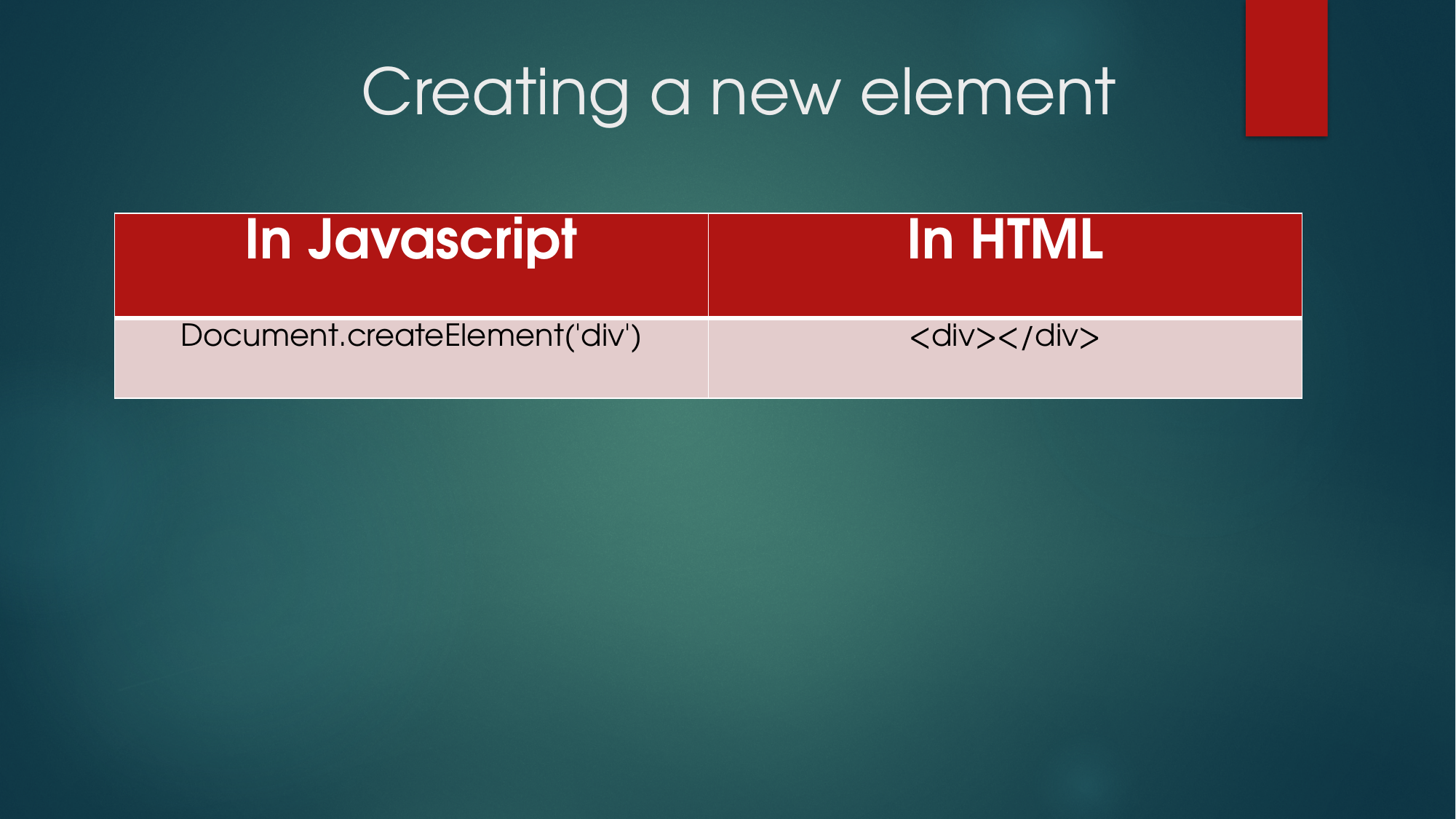

# Creating a new element
| In Javascript | In HTML |
| --- | --- |
| Document.createElement('div') | <div></div> |